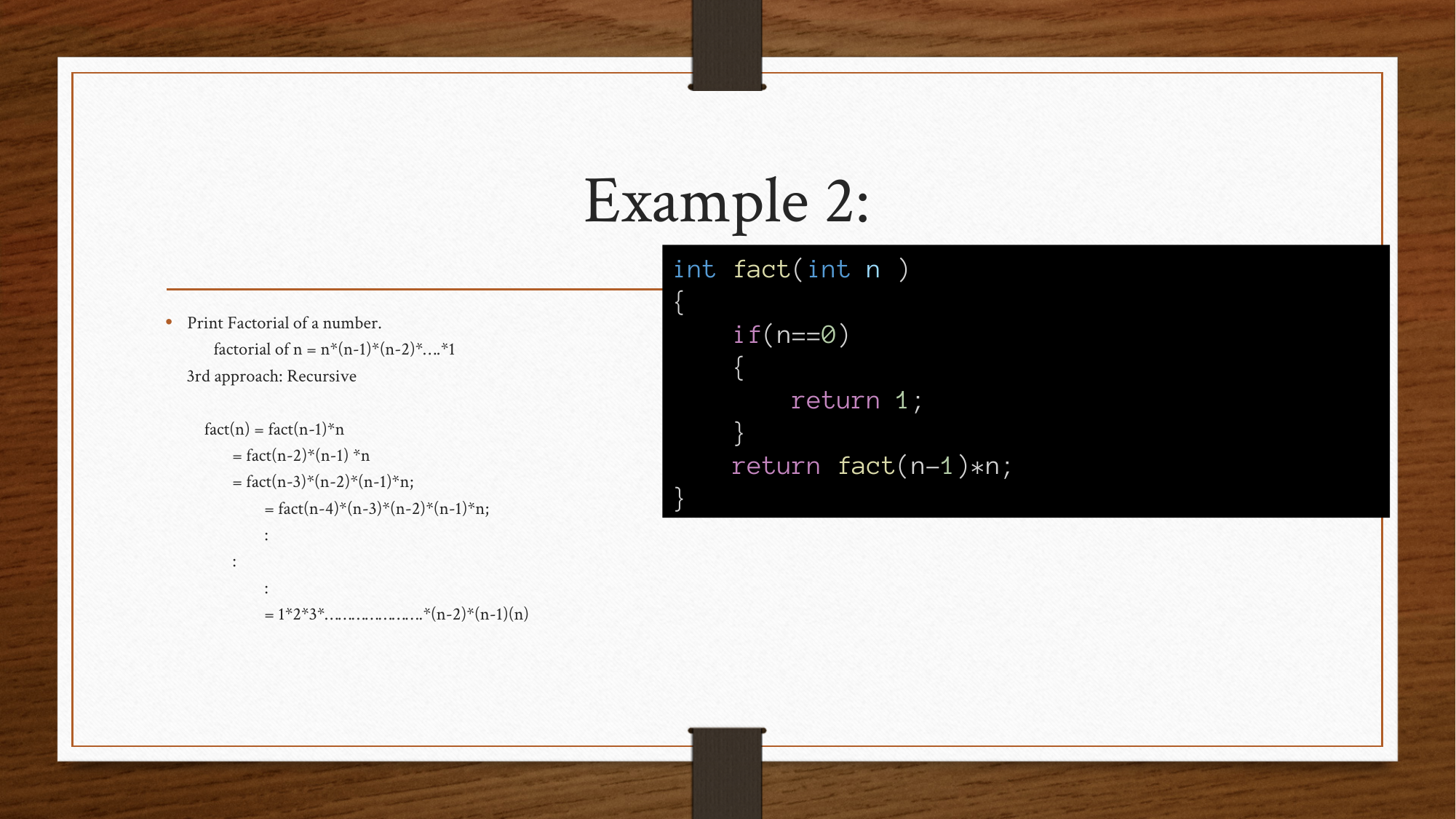

# Example 2:
int fact(int n )
{
    if(n==0)
    {
        return 1;
    }
    return fact(n-1)*n;
}
Print Factorial of a number.
            factorial of n = n*(n-1)*(n-2)*….*1
  	 3rd approach: Recursive

	 fact(n) = fact(n-1)*n
	        = fact(n-2)*(n-1) *n
	        = fact(n-3)*(n-2)*(n-1)*n;
                = fact(n-4)*(n-3)*(n-2)*(n-1)*n;
                :
	        :
                :
                = 1*2*3*………………….*(n-2)*(n-1)(n)